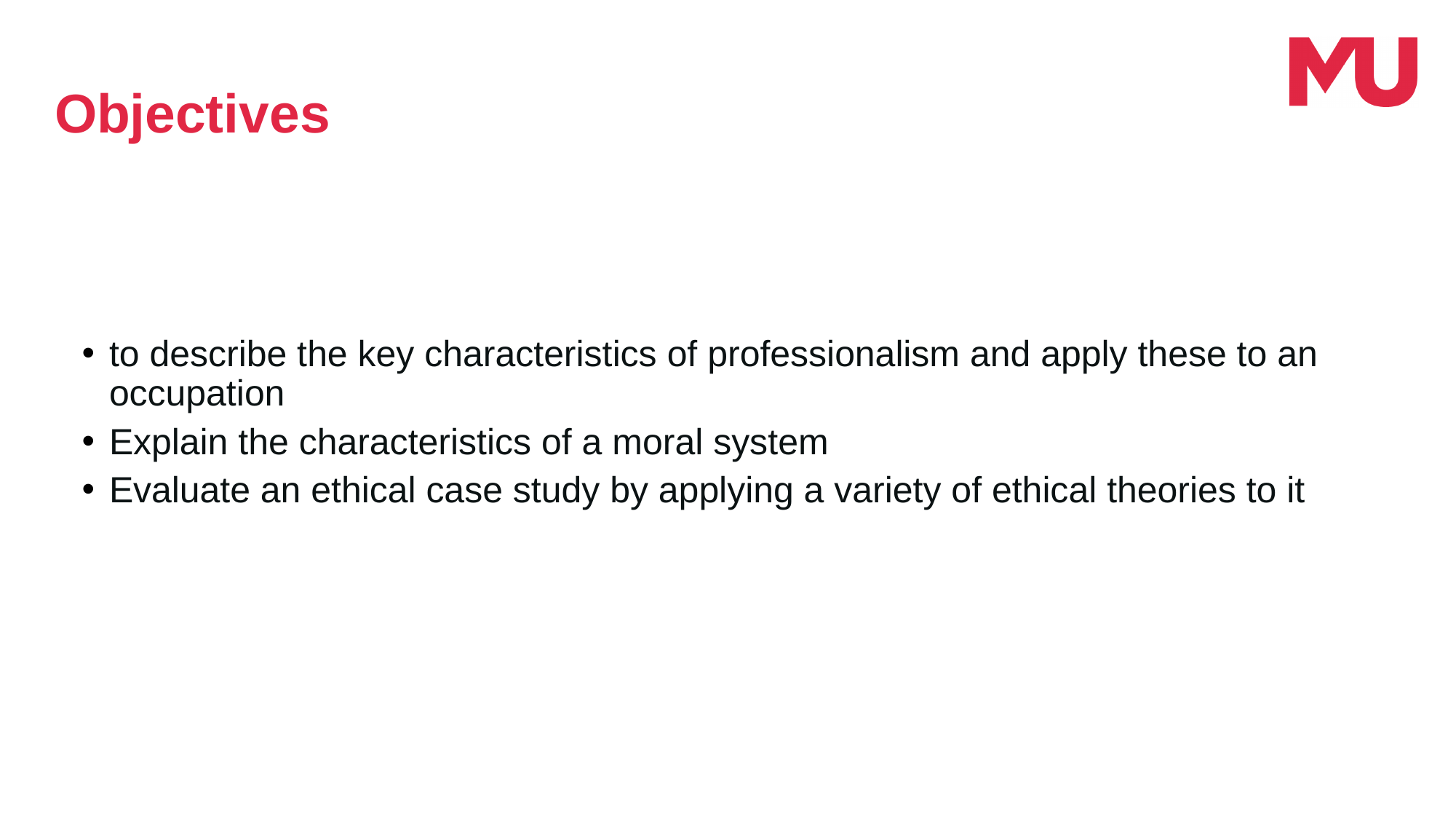

Objectives

to describe the key characteristics of professionalism and apply these to an occupation
Explain the characteristics of a moral system
Evaluate an ethical case study by applying a variety of ethical theories to it